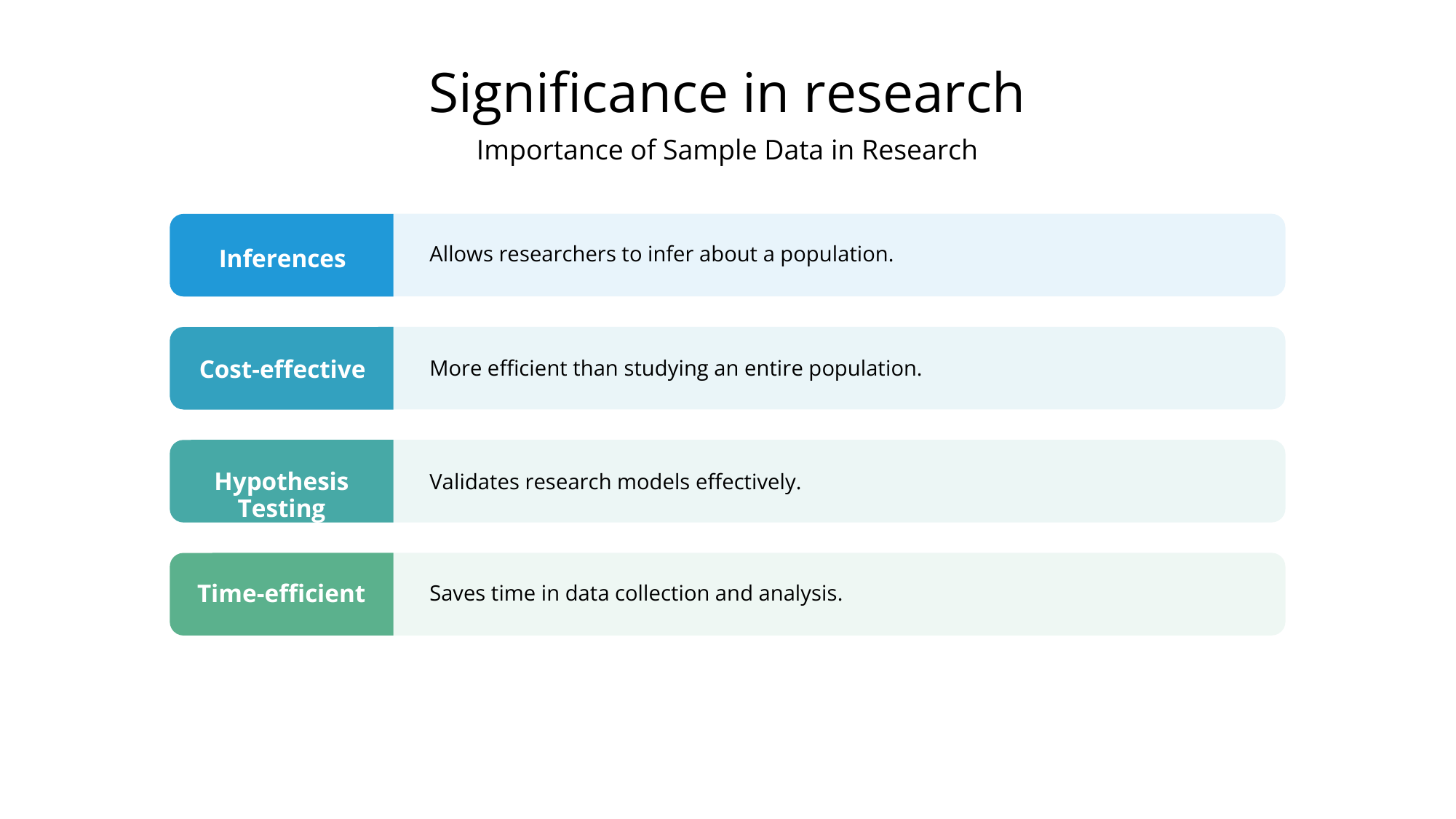

Significance in research
Importance of Sample Data in Research
Allows researchers to infer about a population.
Inferences
More efficient than studying an entire population.
Cost-effective
Validates research models effectively.
Hypothesis Testing
Saves time in data collection and analysis.
Time-efficient